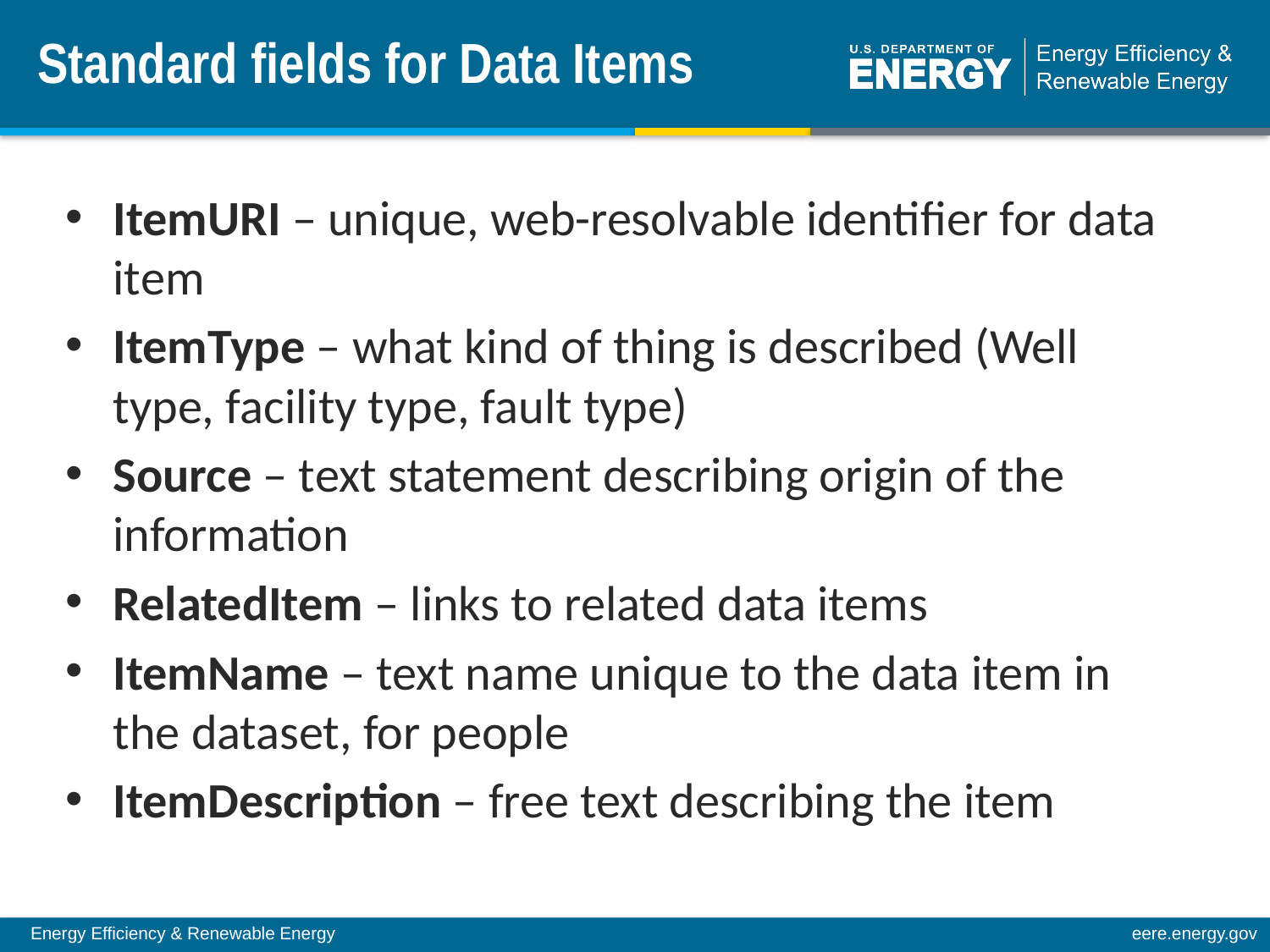

# Standard fields for Data Items
ItemURI – unique, web-resolvable identifier for data item
ItemType – what kind of thing is described (Well type, facility type, fault type)
Source – text statement describing origin of the information
RelatedItem – links to related data items
ItemName – text name unique to the data item in the dataset, for people
ItemDescription – free text describing the item